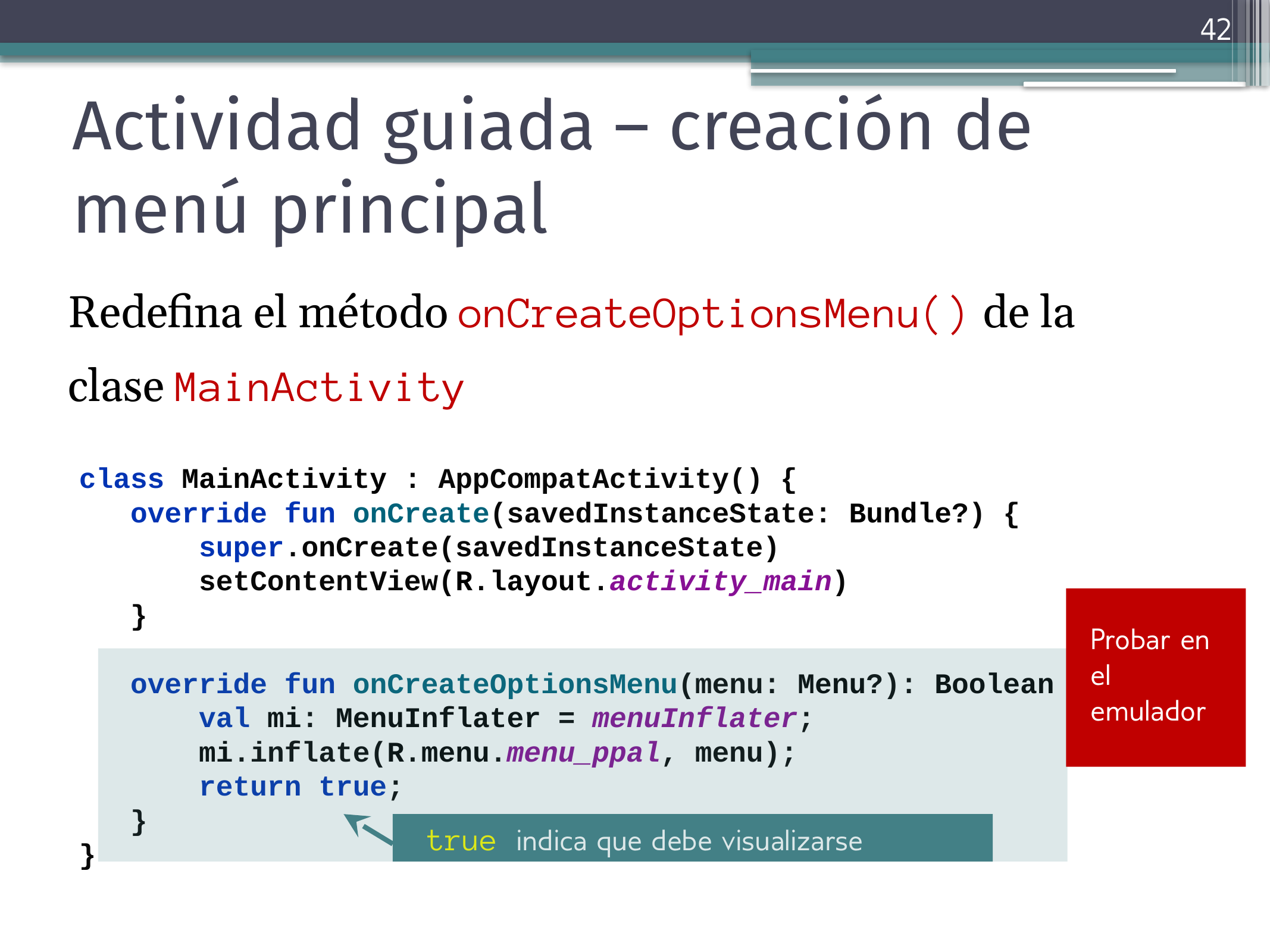

42
Actividad guiada – creación de menú principal
Redefina el método onCreateOptionsMenu() de la clase MainActivity
class MainActivity : AppCompatActivity() {
   override fun onCreate(savedInstanceState: Bundle?) {
       super.onCreate(savedInstanceState)
       setContentView(R.layout.activity_main)
   }

   override fun onCreateOptionsMenu(menu: Menu?): Boolean {
       val mi: MenuInflater = menuInflater;
       mi.inflate(R.menu.menu_ppal, menu);
       return true;
   }
}

Probar en el emulador

true  indica que debe visualizarse